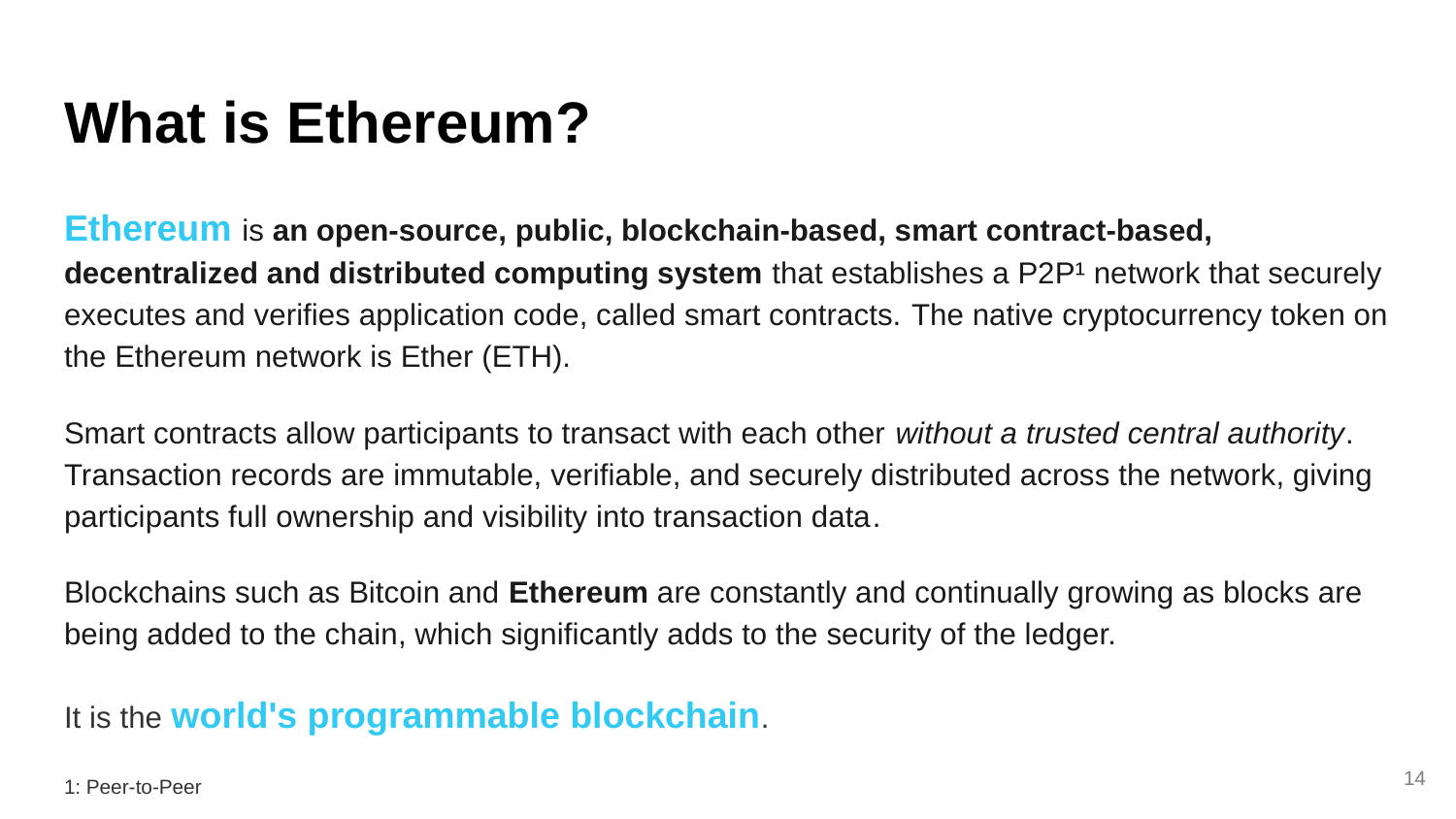

# What is Ethereum?
Ethereum is an open-source, public, blockchain-based, smart contract-based, decentralized and distributed computing system that establishes a P2P¹ network that securely executes and verifies application code, called smart contracts. The native cryptocurrency token on the Ethereum network is Ether (ETH).
Smart contracts allow participants to transact with each other without a trusted central authority. Transaction records are immutable, verifiable, and securely distributed across the network, giving participants full ownership and visibility into transaction data.
Blockchains such as Bitcoin and Ethereum are constantly and continually growing as blocks are being added to the chain, which significantly adds to the security of the ledger.
It is the world's programmable blockchain.
1: Peer-to-Peer

14